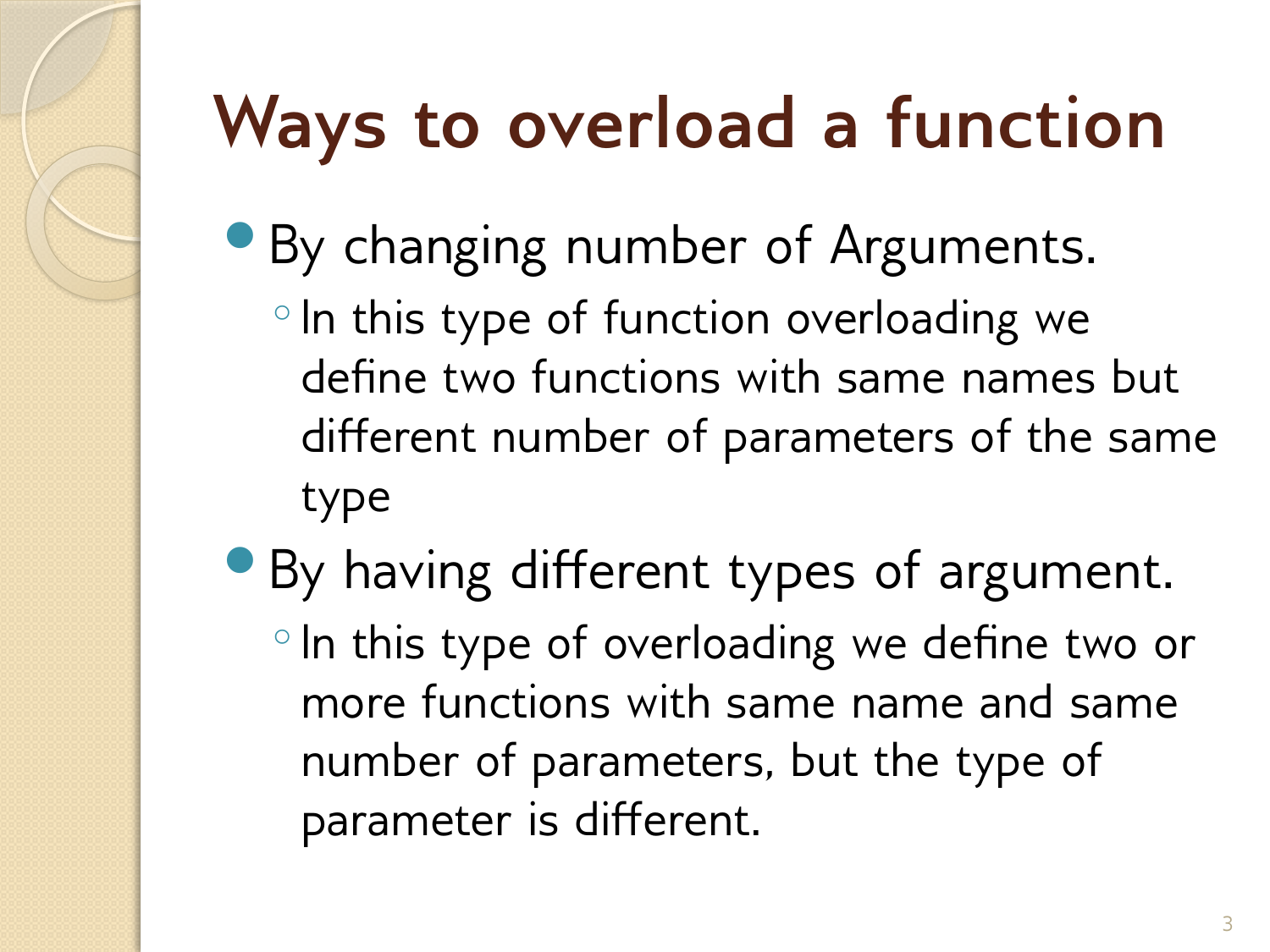

# Ways to overload a function
By changing number of Arguments.
In this type of function overloading we define two functions with same names but different number of parameters of the same type
By having different types of argument.
In this type of overloading we define two or more functions with same name and same number of parameters, but the type of parameter is different.
3